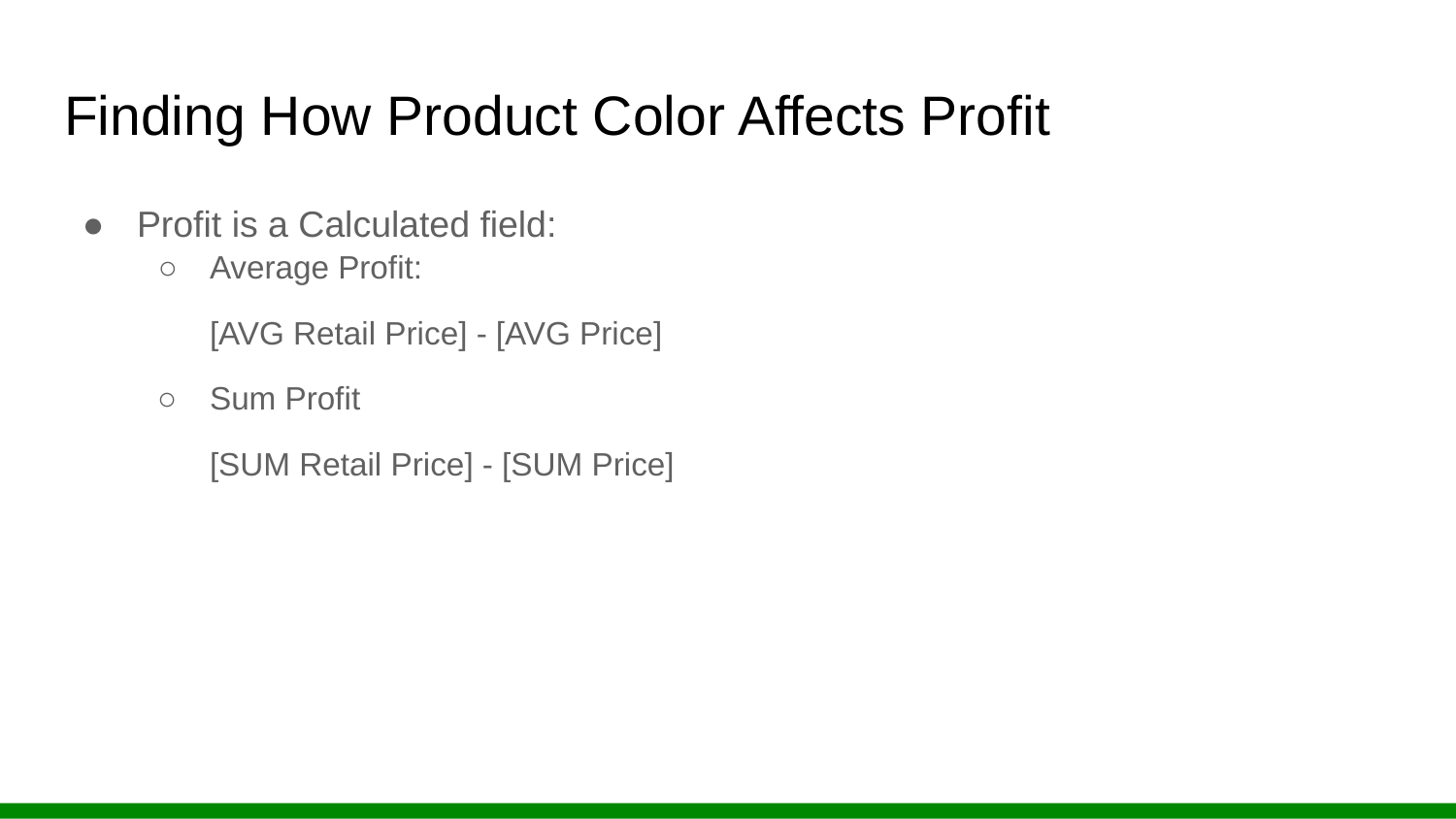

# Finding How Product Color Affects Profit
Profit is a Calculated field:
Average Profit:
[AVG Retail Price] - [AVG Price]
Sum Profit
[SUM Retail Price] - [SUM Price]